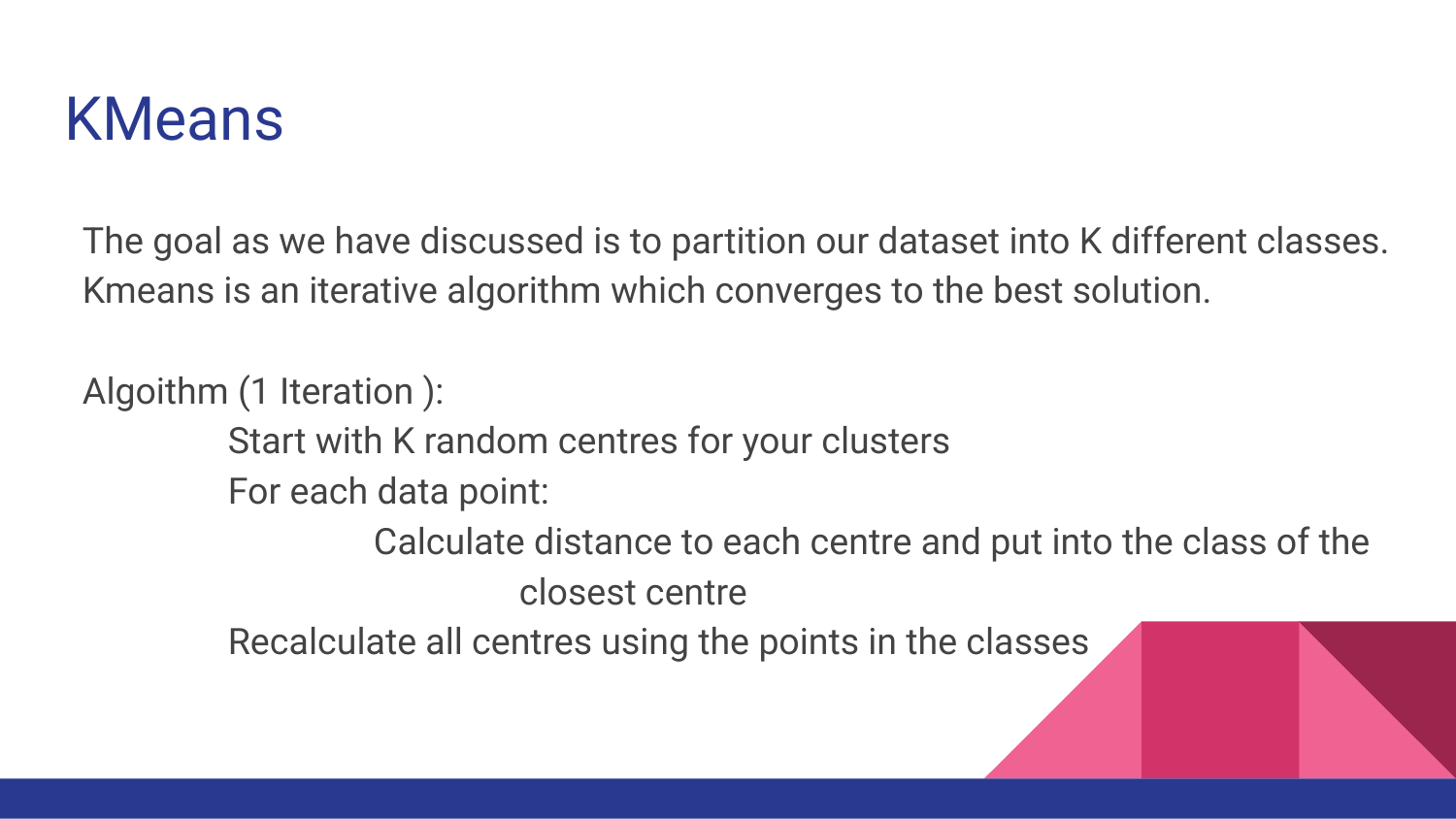

# KMeans
The goal as we have discussed is to partition our dataset into K different classes.
Kmeans is an iterative algorithm which converges to the best solution.

Algoithm (1 Iteration ):
	Start with K random centres for your clusters
	For each data point:
		Calculate distance to each centre and put into the class of the 			closest centre
	Recalculate all centres using the points in the classes